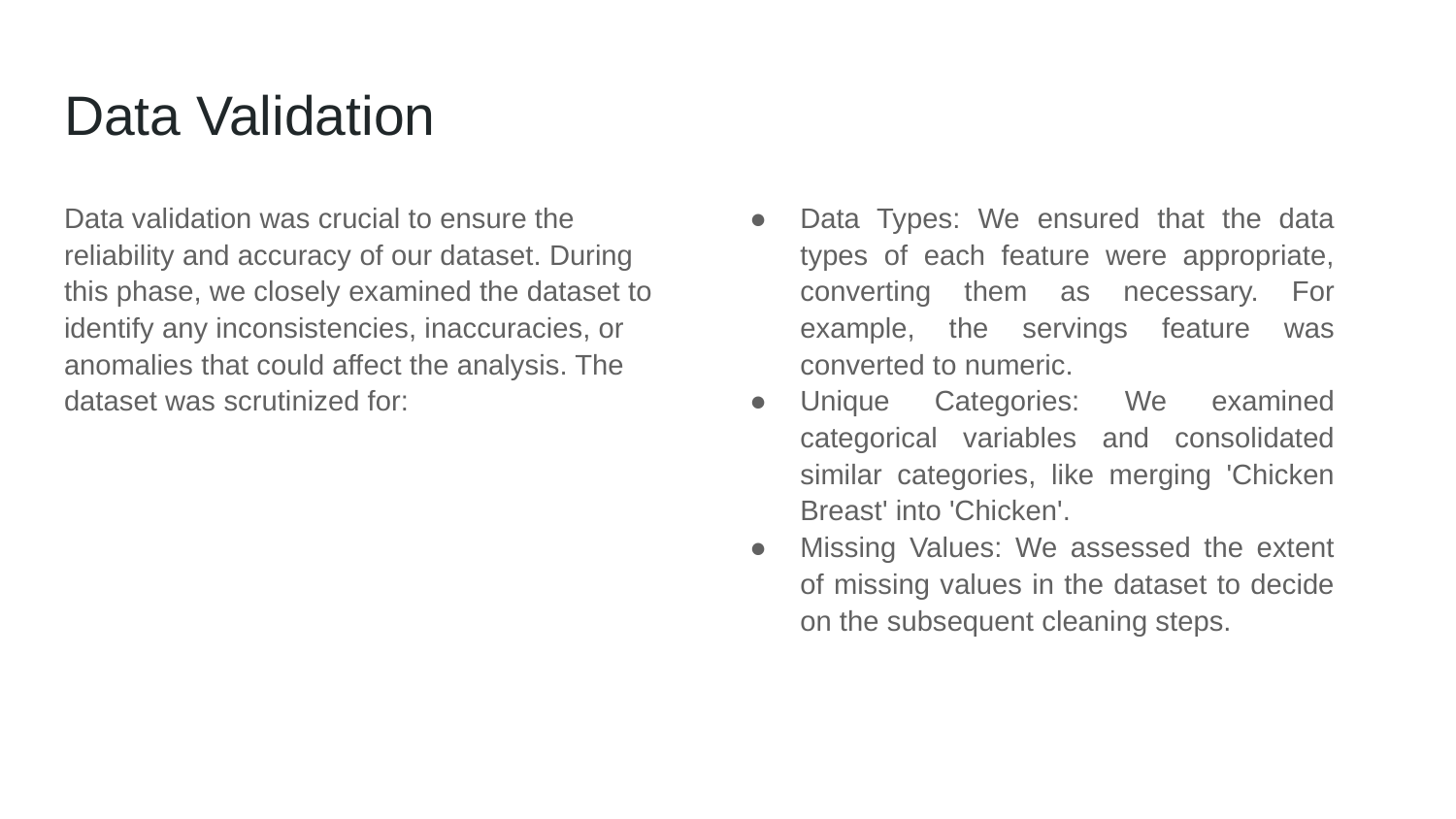

# Data Validation
Data validation was crucial to ensure the reliability and accuracy of our dataset. During this phase, we closely examined the dataset to identify any inconsistencies, inaccuracies, or anomalies that could affect the analysis. The dataset was scrutinized for:
Data Types: We ensured that the data types of each feature were appropriate, converting them as necessary. For example, the servings feature was converted to numeric.
Unique Categories: We examined categorical variables and consolidated similar categories, like merging 'Chicken Breast' into 'Chicken'.
Missing Values: We assessed the extent of missing values in the dataset to decide on the subsequent cleaning steps.